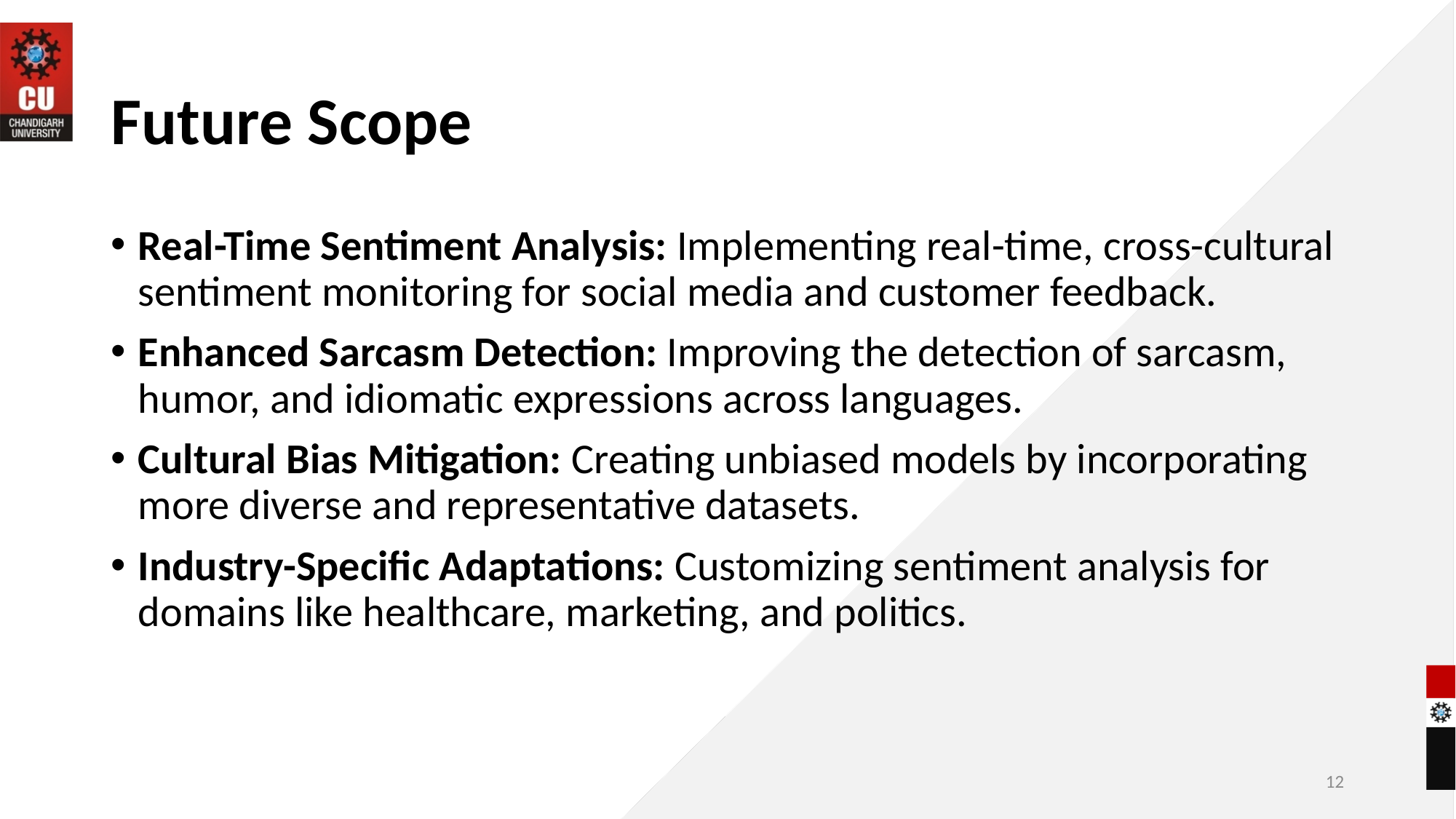

# Future Scope
Real-Time Sentiment Analysis: Implementing real-time, cross-cultural sentiment monitoring for social media and customer feedback.
Enhanced Sarcasm Detection: Improving the detection of sarcasm, humor, and idiomatic expressions across languages.
Cultural Bias Mitigation: Creating unbiased models by incorporating more diverse and representative datasets.
Industry-Specific Adaptations: Customizing sentiment analysis for domains like healthcare, marketing, and politics.

12